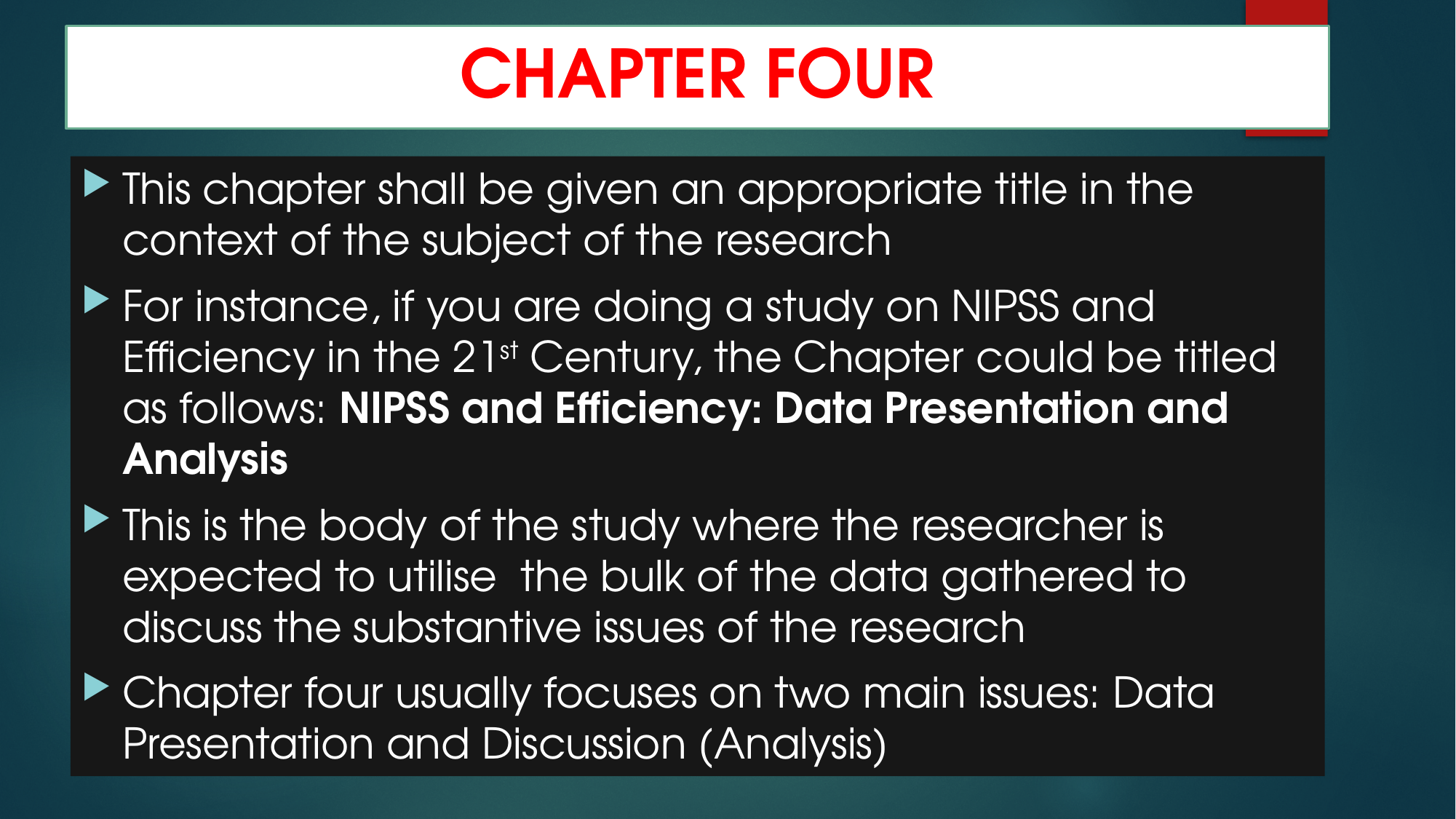

CHAPTER FOUR
This chapter shall be given an appropriate title in the context of the subject of the research
For instance, if you are doing a study on NIPSS and Efficiency in the 21st Century, the Chapter could be titled as follows: NIPSS and Efficiency: Data Presentation and Analysis
This is the body of the study where the researcher is expected to utilise  the bulk of the data gathered to discuss the substantive issues of the research
Chapter four usually focuses on two main issues: Data Presentation and Discussion (Analysis)